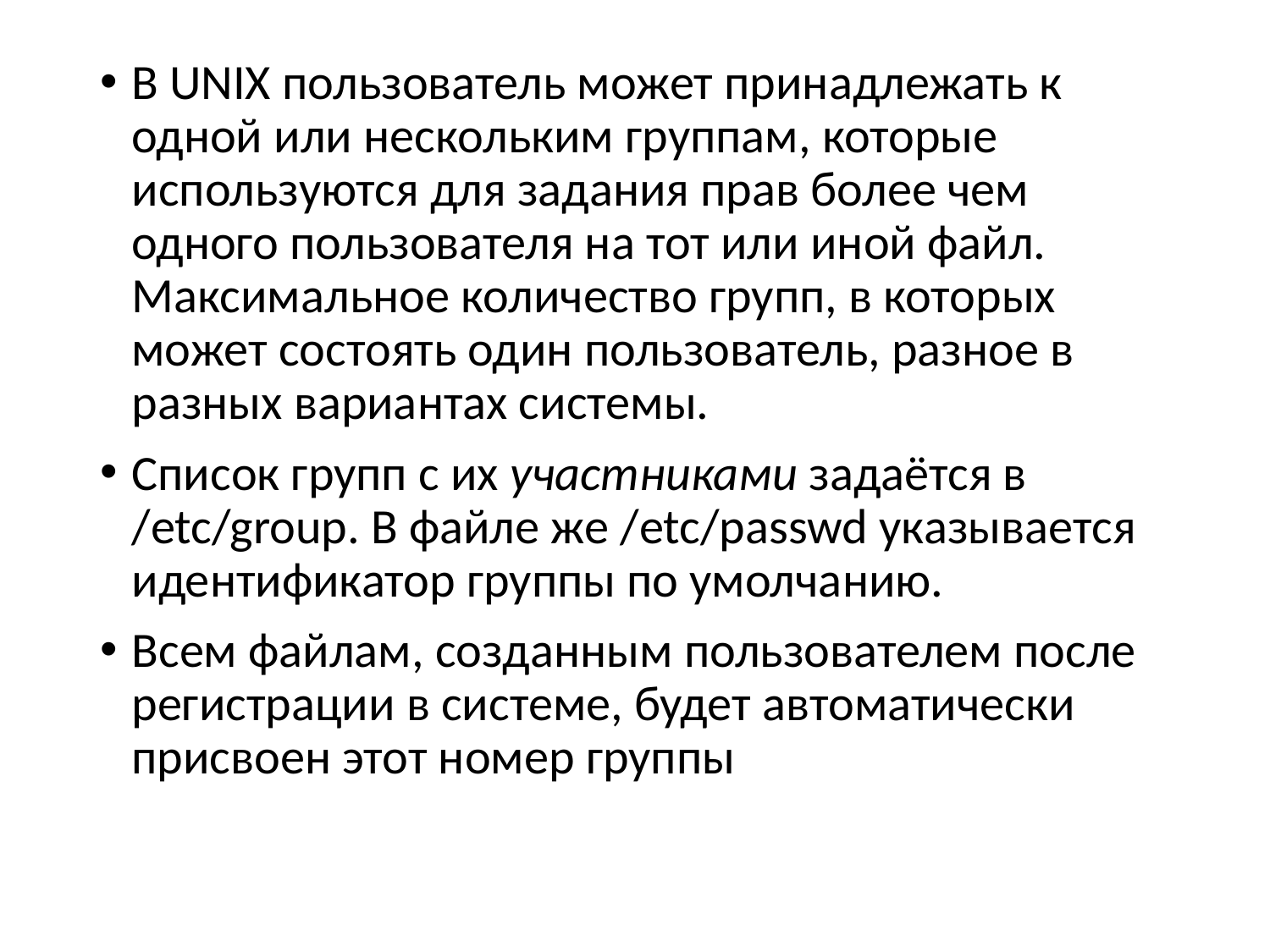

#
В UNIX пользователь может принадлежать к одной или нескольким группам, которые используются для задания прав более чем одного пользователя на тот или иной файл. Максимальное количество групп, в которых может состоять один пользователь, разное в разных вариантах системы.
Список групп с их участниками задаётся в /etc/group. В файле же /etc/passwd указывается идентификатор группы по умолчанию.
Всем файлам, созданным пользователем после регистрации в системе, будет автоматически присвоен этот номер группы